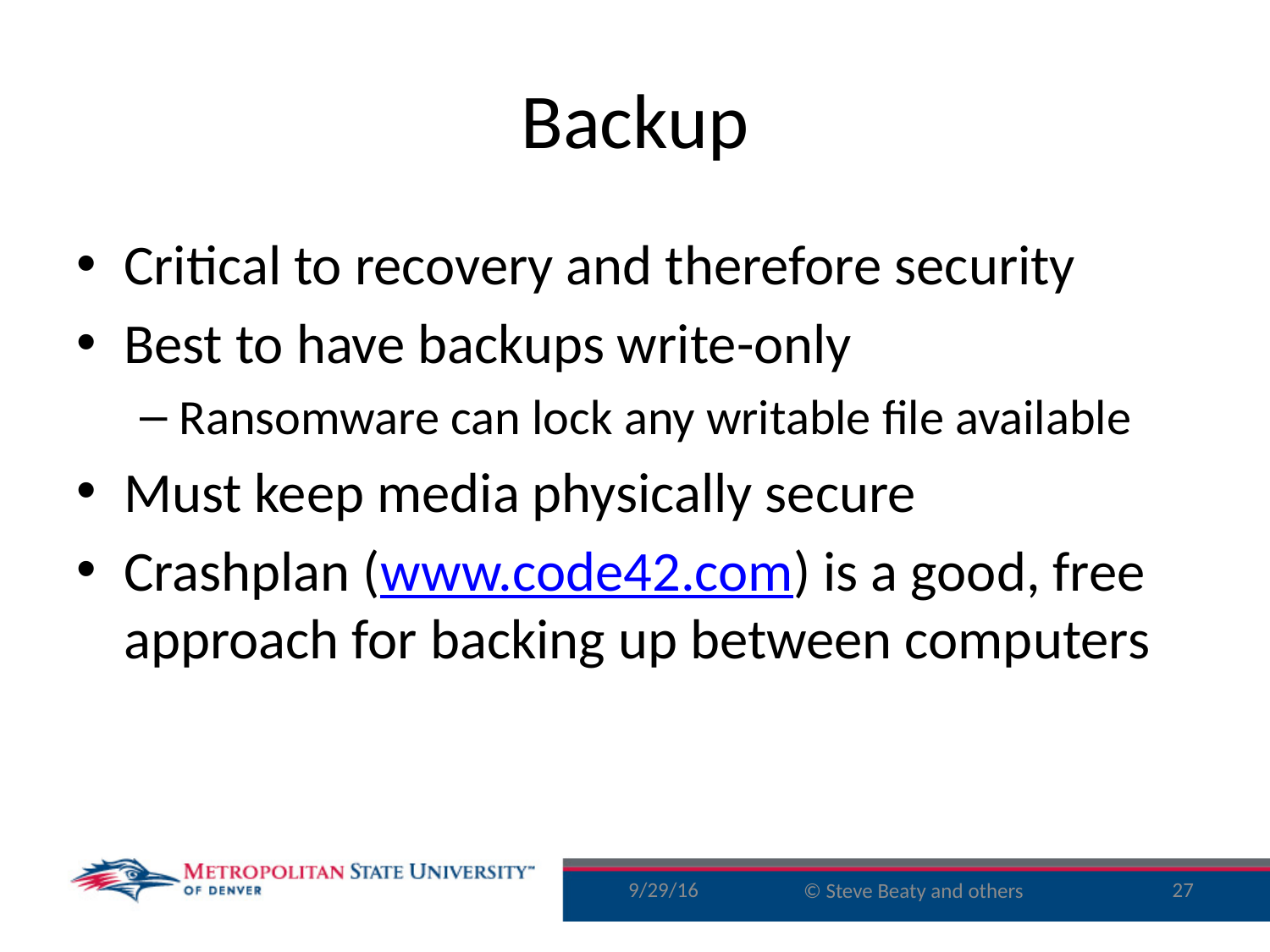

# Backup
Critical to recovery and therefore security
Best to have backups write-only
Ransomware can lock any writable file available
Must keep media physically secure
Crashplan (www.code42.com) is a good, free approach for backing up between computers
9/29/16
27
© Steve Beaty and others